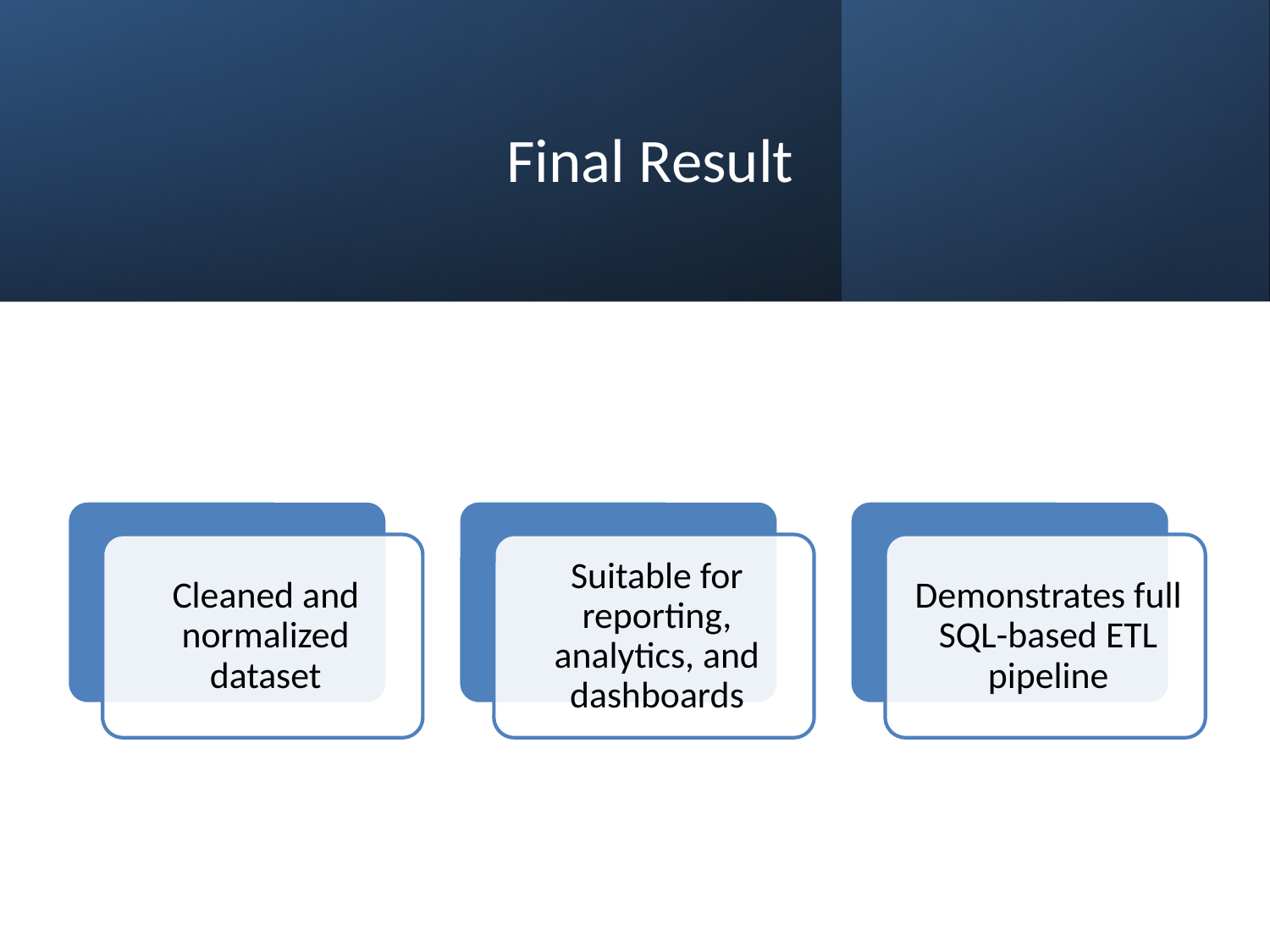

# Final Result
Cleaned and normalized dataset
Suitable for reporting, analytics, and dashboards
Demonstrates full SQL-based ETL pipeline